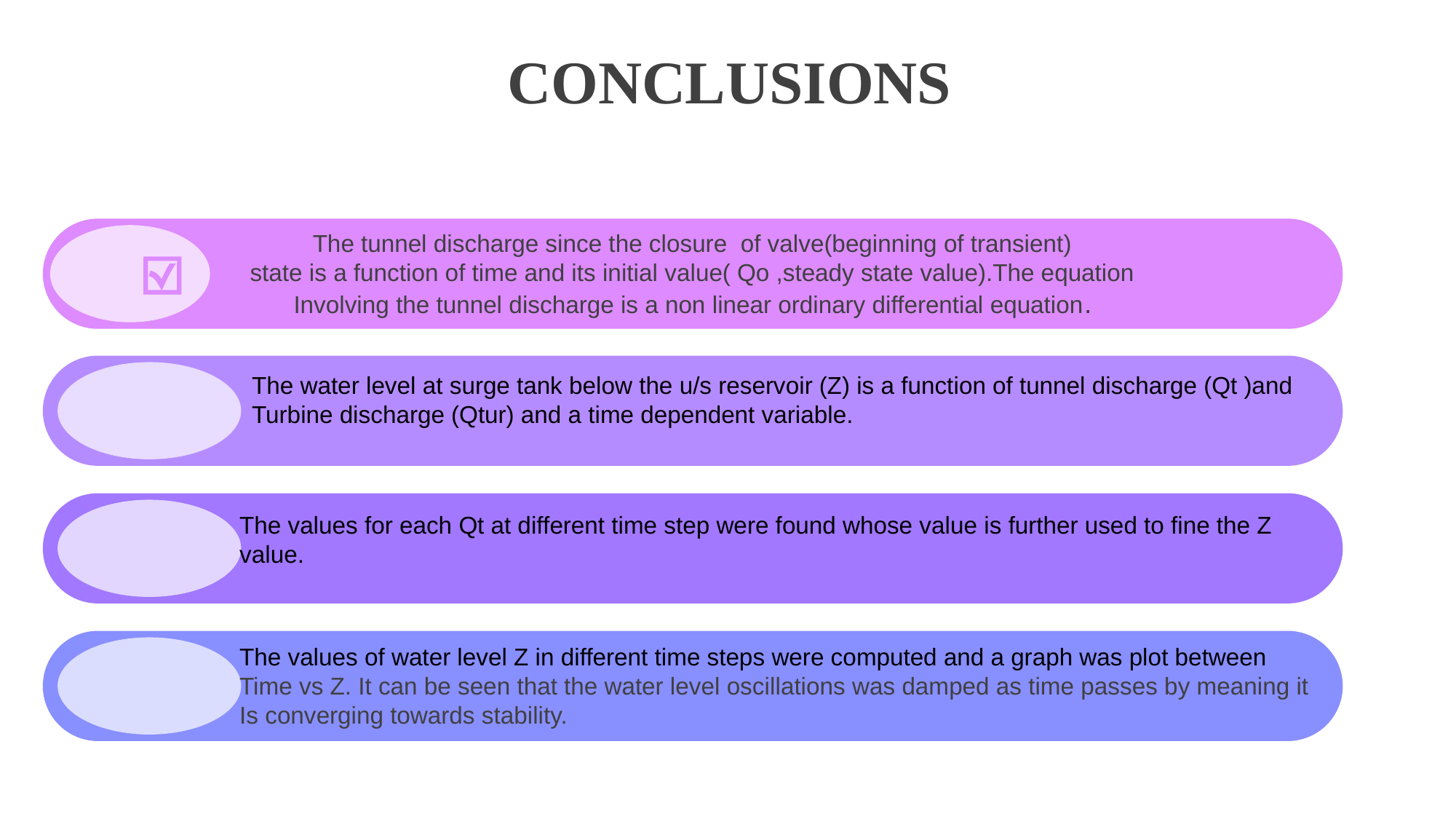

CONCLUSIONS
The tunnel discharge since the closure  of valve(beginning of transient)
state is a function of time and its initial value( Qo ,steady state value).The equation
Involving the tunnel discharge is a non linear ordinary differential equation.

The water level at surge tank below the u/s reservoir (Z) is a function of tunnel discharge (Qt )and
Turbine discharge (Qtur) and a time dependent variable.

The values for each Qt at different time step were found whose value is further used to fine the Z value.

The values of water level Z in different time steps were computed and a graph was plot between
Time vs Z. It can be seen that the water level oscillations was damped as time passes by meaning it
Is converging towards stability.